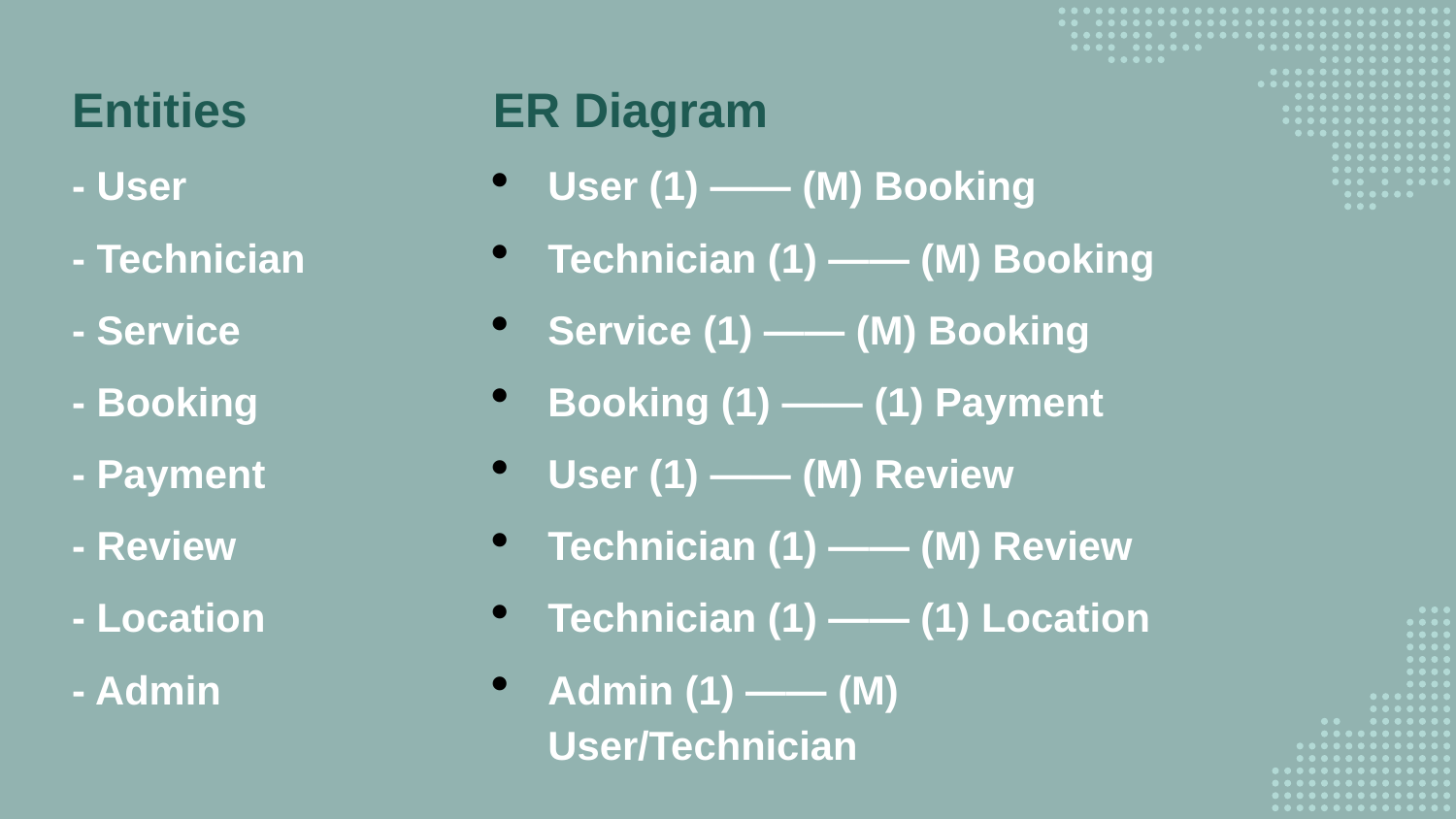

Entities
- User
- Technician
- Service
- Booking
- Payment
- Review
- Location
- Admin
ER Diagram
User (1) —— (M) Booking
Technician (1) —— (M) Booking
Service (1) —— (M) Booking
Booking (1) —— (1) Payment
User (1) —— (M) Review
Technician (1) —— (M) Review
Technician (1) —— (1) Location
Admin (1) —— (M) User/Technician